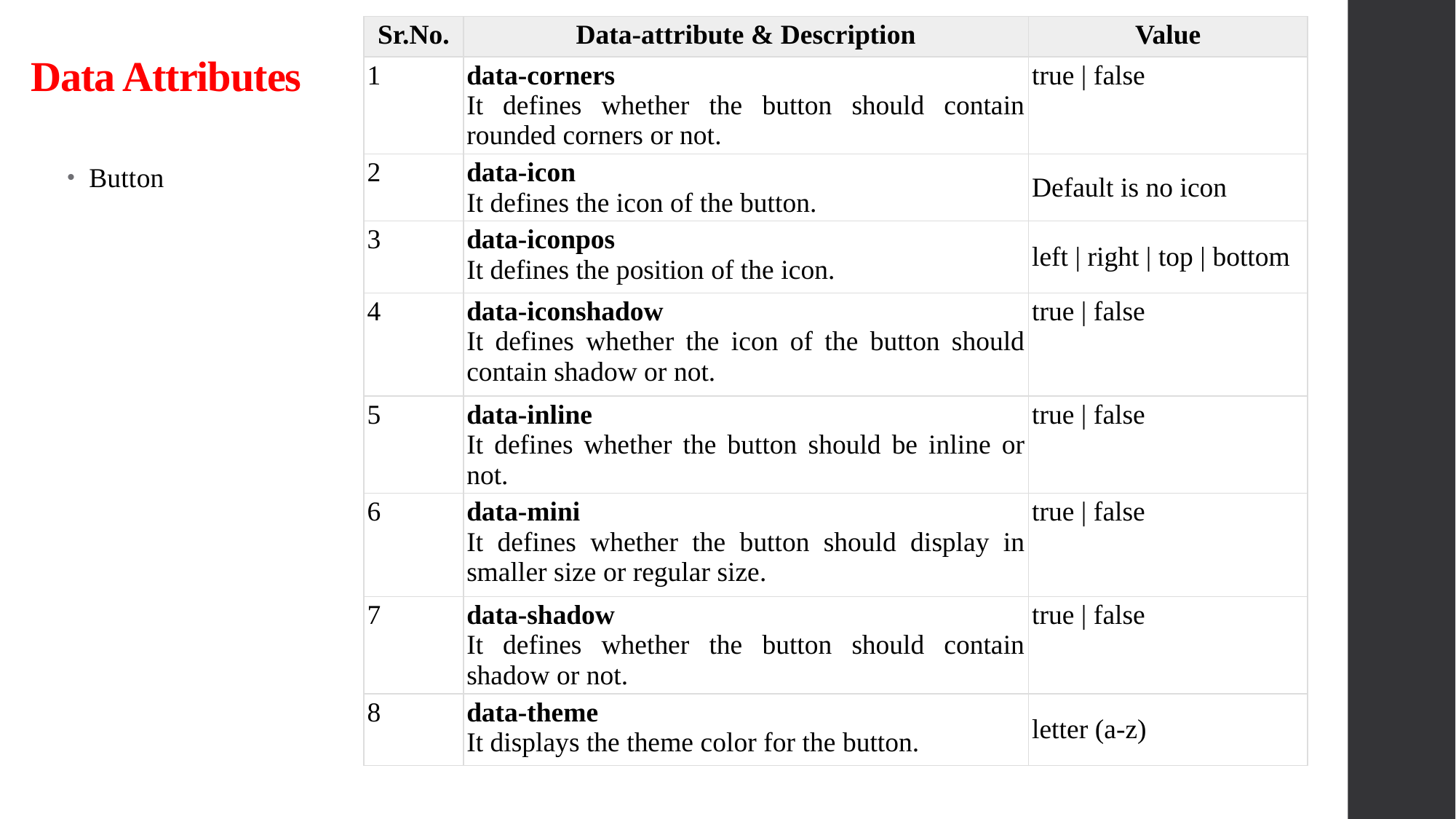

| Sr.No. | Data-attribute & Description | Value |
| --- | --- | --- |
| 1 | data-corners It defines whether the button should contain rounded corners or not. | true | false |
| 2 | data-icon It defines the icon of the button. | Default is no icon |
| 3 | data-iconpos It defines the position of the icon. | left | right | top | bottom |
| 4 | data-iconshadow It defines whether the icon of the button should contain shadow or not. | true | false |
| 5 | data-inline It defines whether the button should be inline or not. | true | false |
| 6 | data-mini It defines whether the button should display in smaller size or regular size. | true | false |
| 7 | data-shadow It defines whether the button should contain shadow or not. | true | false |
| 8 | data-theme It displays the theme color for the button. | letter (a-z) |
# Data Attributes
Button